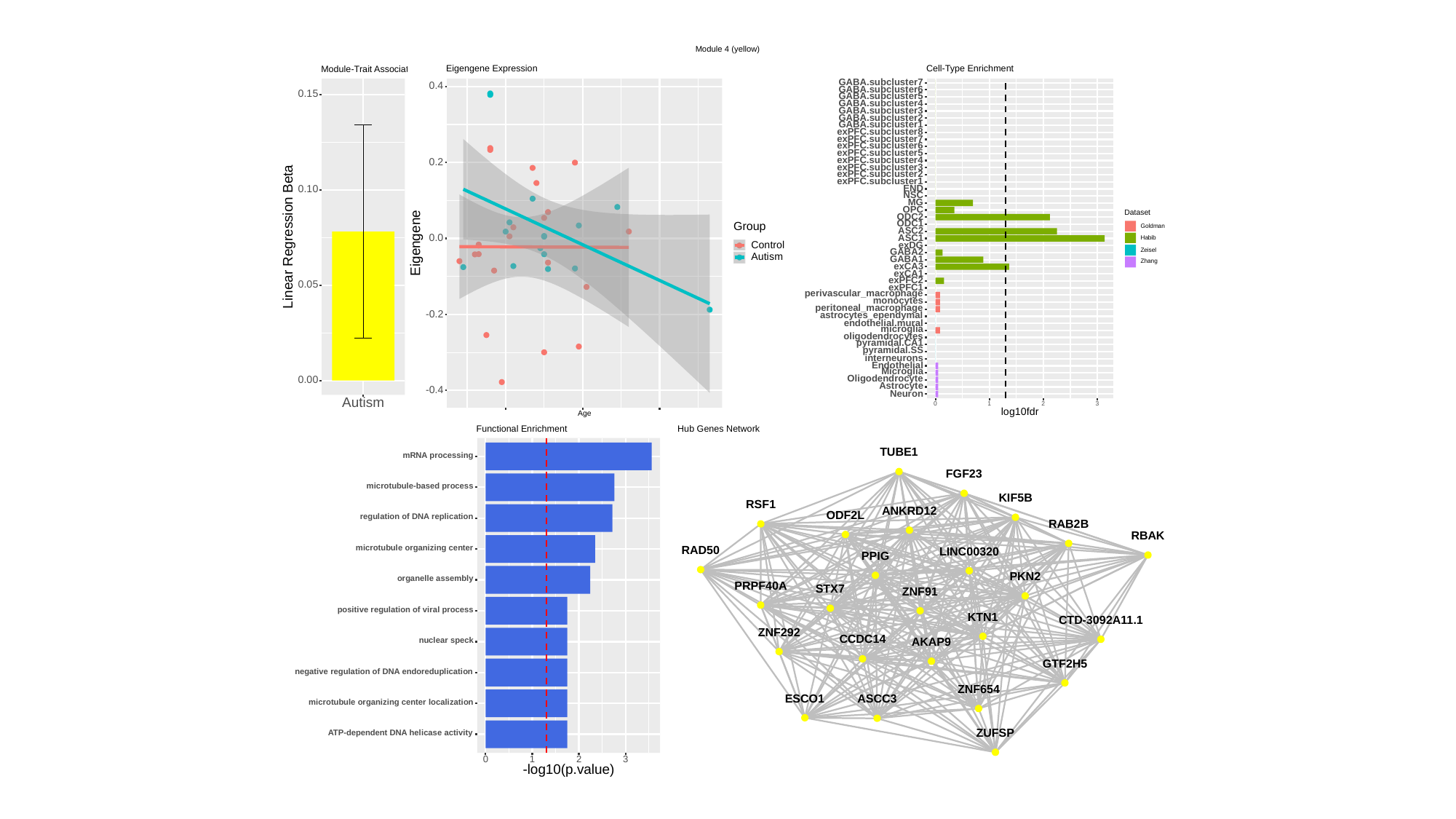

Module 4 (yellow)

Cell-Type Enrichment
Eigengene Expression
Module-Trait Association

GABA.subcluster7

0.4

GABA.subcluster6

0.15

GABA.subcluster5

GABA.subcluster4

GABA.subcluster3

GABA.subcluster2

GABA.subcluster1

exPFC.subcluster8

exPFC.subcluster7

exPFC.subcluster6

exPFC.subcluster5

exPFC.subcluster4

0.2

exPFC.subcluster3

exPFC.subcluster2

exPFC.subcluster1

END

0.10

NSC

MG

OPC

Dataset

ODC2

ODC1

Group

Goldman

ASC2

Linear Regression Beta

0.0
ASC1

Habib
Eigengene

Control
exDG

Zeisel
GABA2

Autism

GABA1

Zhang

exCA3

exCA1

exPFC2

0.05
exPFC1

perivascular_macrophage

monocytes

peritoneal_macrophage

-0.2
astrocytes_ependymal

endothelial.mural

microglia

oligodendrocytes

pyramidal.CA1

pyramidal.SS

interneurons

Endothelial

Microglia

Oligodendrocyte
0.00

Astrocyte

-0.4

Neuron

Autism

0
3
1
2
log10fdr

Age

Hub Genes Network
Functional Enrichment

TUBE1
mRNA processing

FGF23

microtubule-based process

KIF5B
RSF1

ANKRD12
ODF2L
regulation of DNA replication

RAB2B

RBAK

microtubule organizing center
RAD50
LINC00320

PPIG

PKN2
organelle assembly

PRPF40A
STX7
ZNF91

positive regulation of viral process

KTN1
CTD-3092A11.1

ZNF292

CCDC14

nuclear speck
AKAP9

GTF2H5

negative regulation of DNA endoreduplication

ZNF654

ESCO1
ASCC3
microtubule organizing center localization

ZUFSP
ATP-dependent DNA helicase activity

0
3
1
2
-log10(p.value)